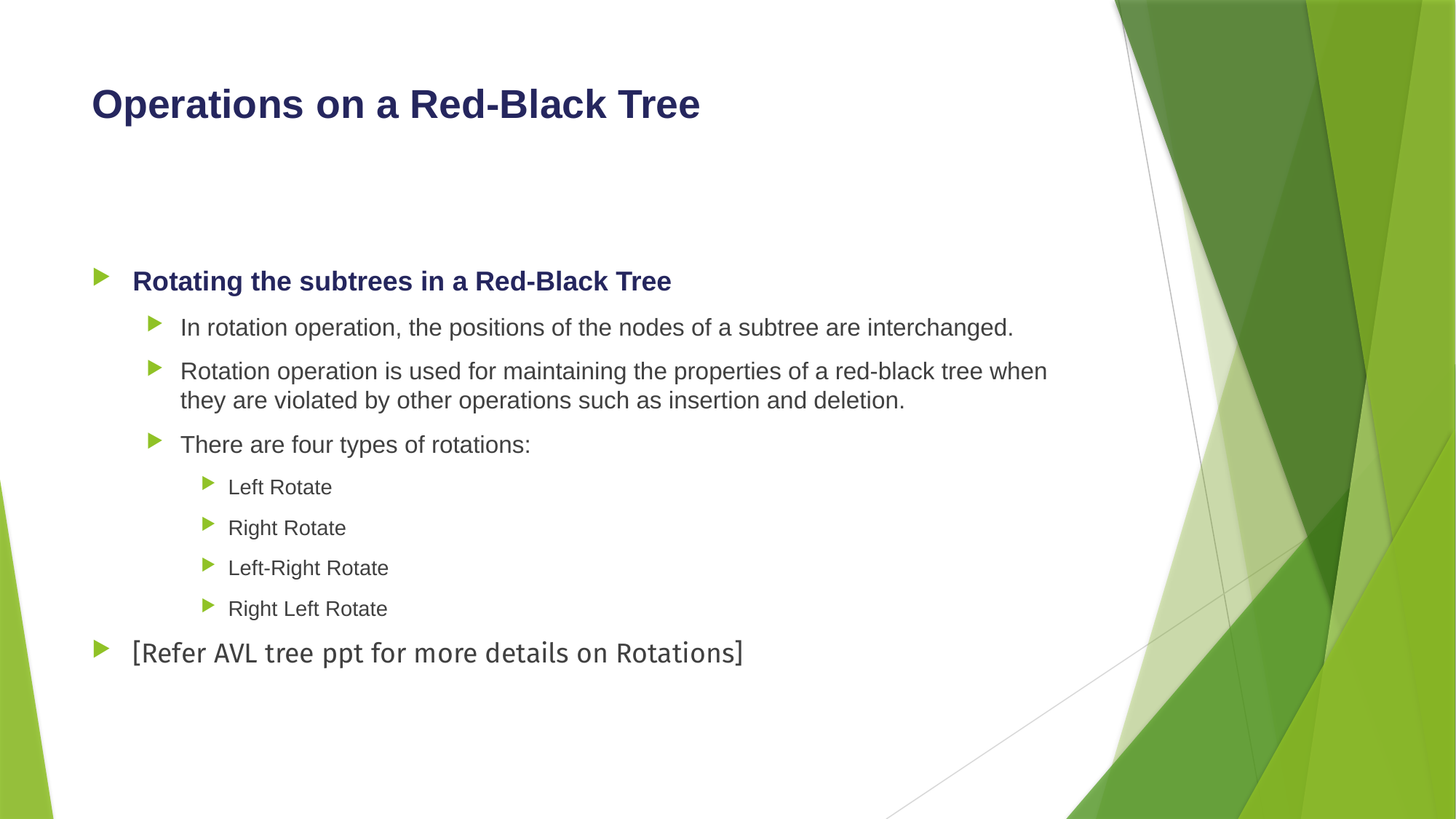

# Operations on a Red-Black Tree
Rotating the subtrees in a Red-Black Tree
In rotation operation, the positions of the nodes of a subtree are interchanged.
Rotation operation is used for maintaining the properties of a red-black tree when they are violated by other operations such as insertion and deletion.
There are four types of rotations:
Left Rotate
Right Rotate
Left-Right Rotate
Right Left Rotate
[Refer AVL tree ppt for more details on Rotations]